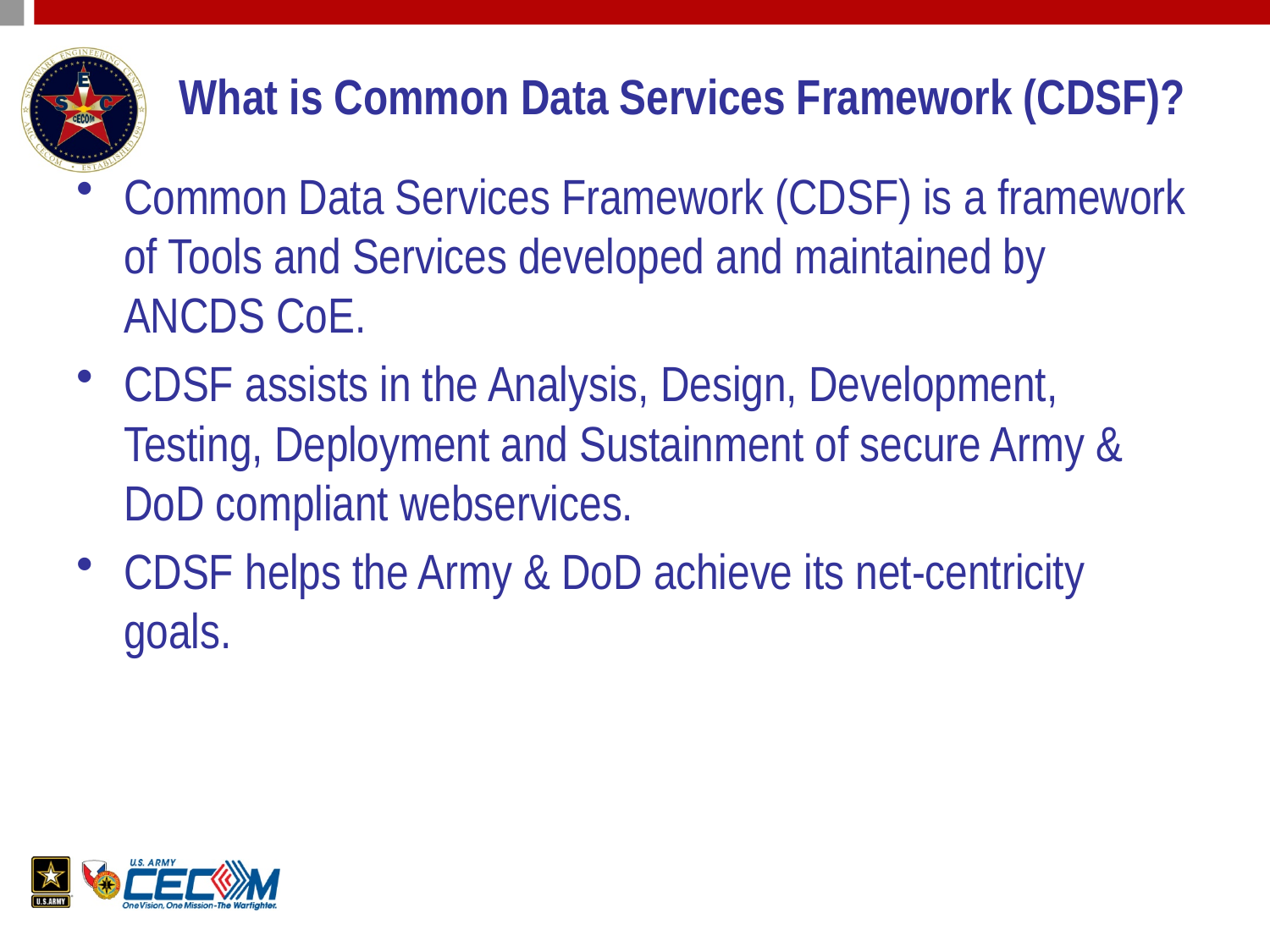

# What is Common Data Services Framework (CDSF)?
Common Data Services Framework (CDSF) is a framework of Tools and Services developed and maintained by ANCDS CoE.
CDSF assists in the Analysis, Design, Development, Testing, Deployment and Sustainment of secure Army & DoD compliant webservices.
CDSF helps the Army & DoD achieve its net-centricity goals.